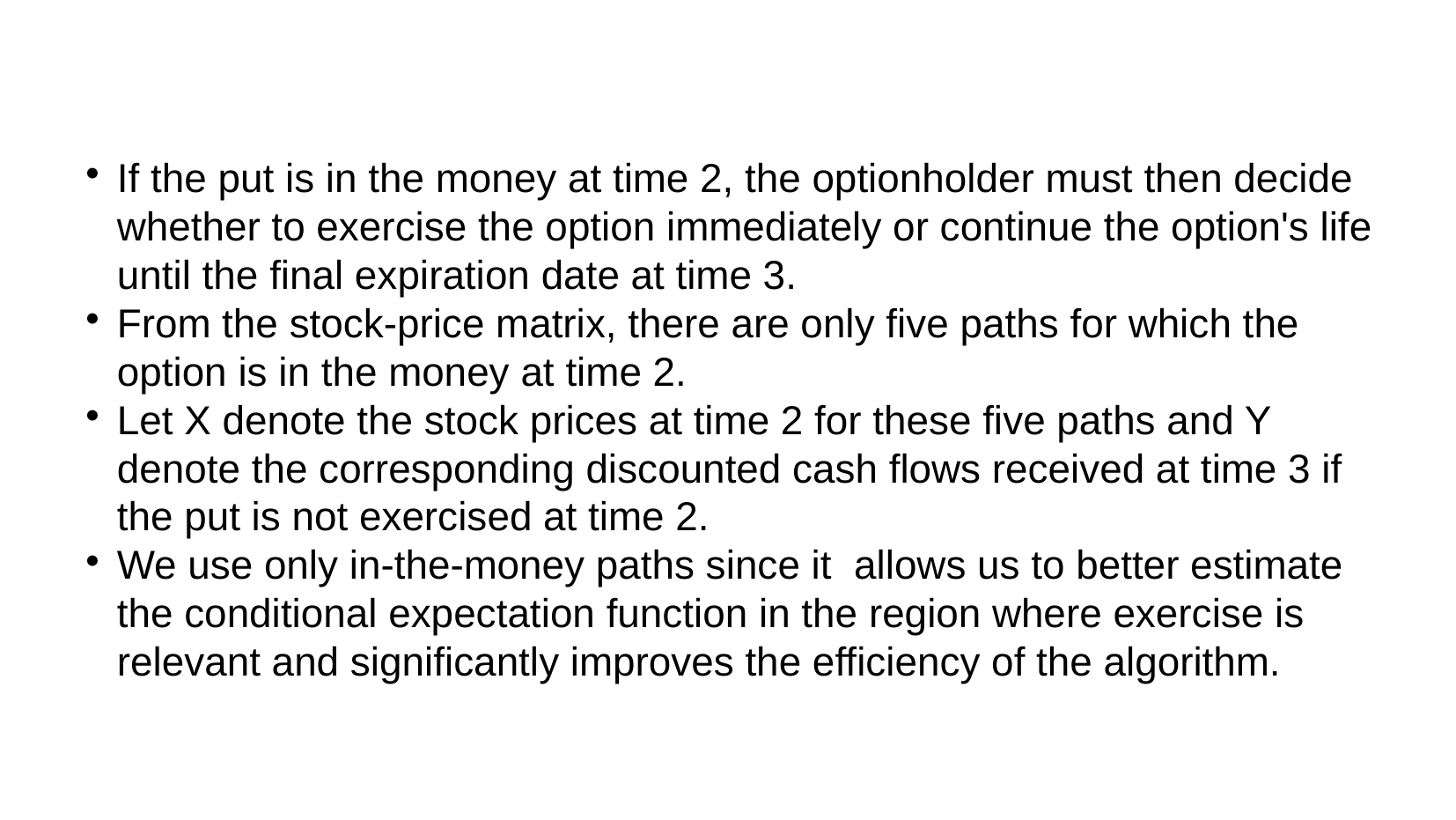

If the put is in the money at time 2, the optionholder must then decide whether to exercise the option immediately or continue the option's life until the final expiration date at time 3.
From the stock-price matrix, there are only five paths for which the option is in the money at time 2.
Let X denote the stock prices at time 2 for these five paths and Y denote the corresponding discounted cash flows received at time 3 if the put is not exercised at time 2.
We use only in-the-money paths since it  allows us to better estimate the conditional expectation function in the region where exercise is relevant and significantly improves the efficiency of the algorithm.